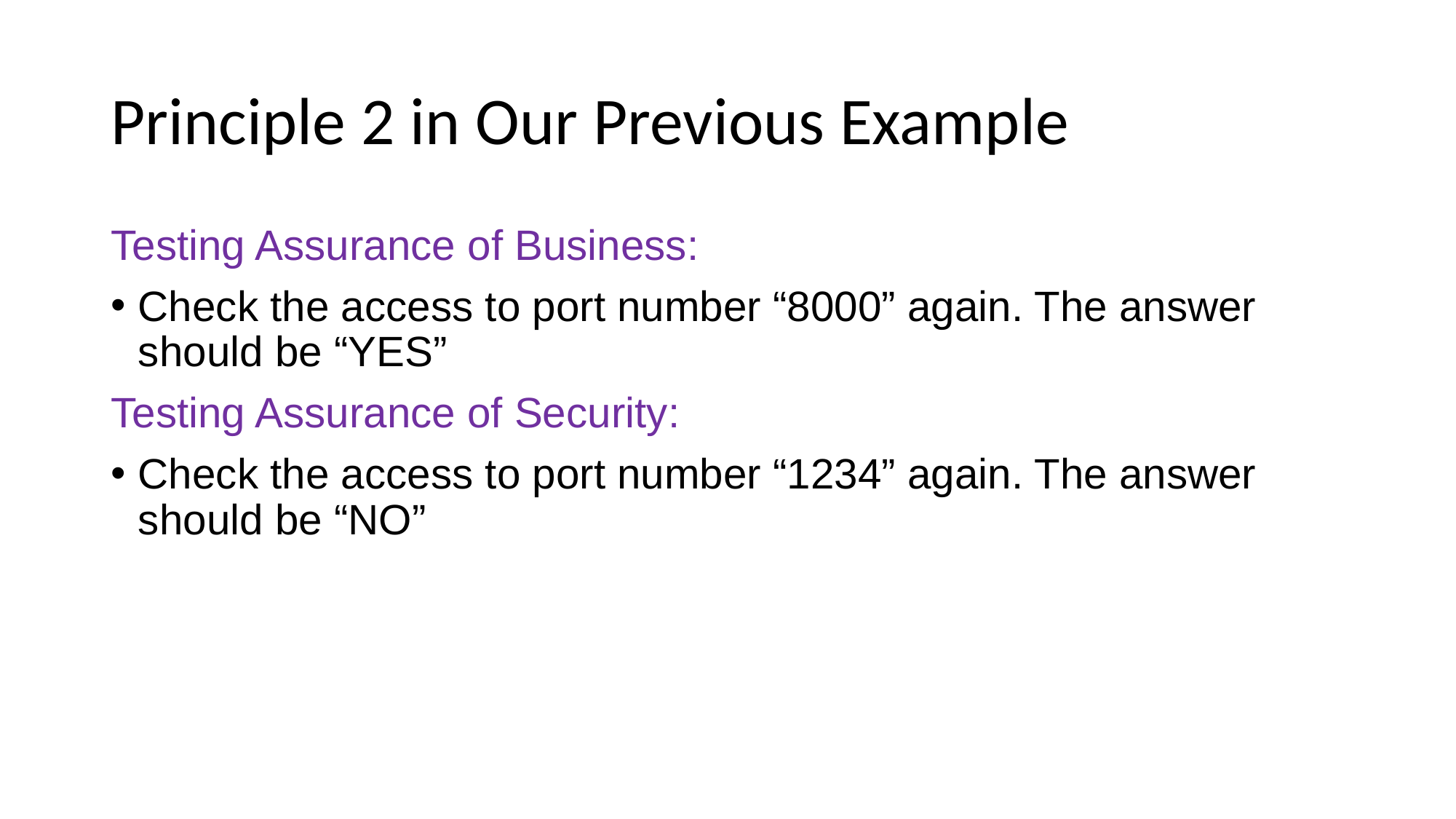

# Principle 2 in Our Previous Example
Testing Assurance of Business:
Check the access to port number “8000” again. The answer should be “YES”
Testing Assurance of Security:
Check the access to port number “1234” again. The answer should be “NO”